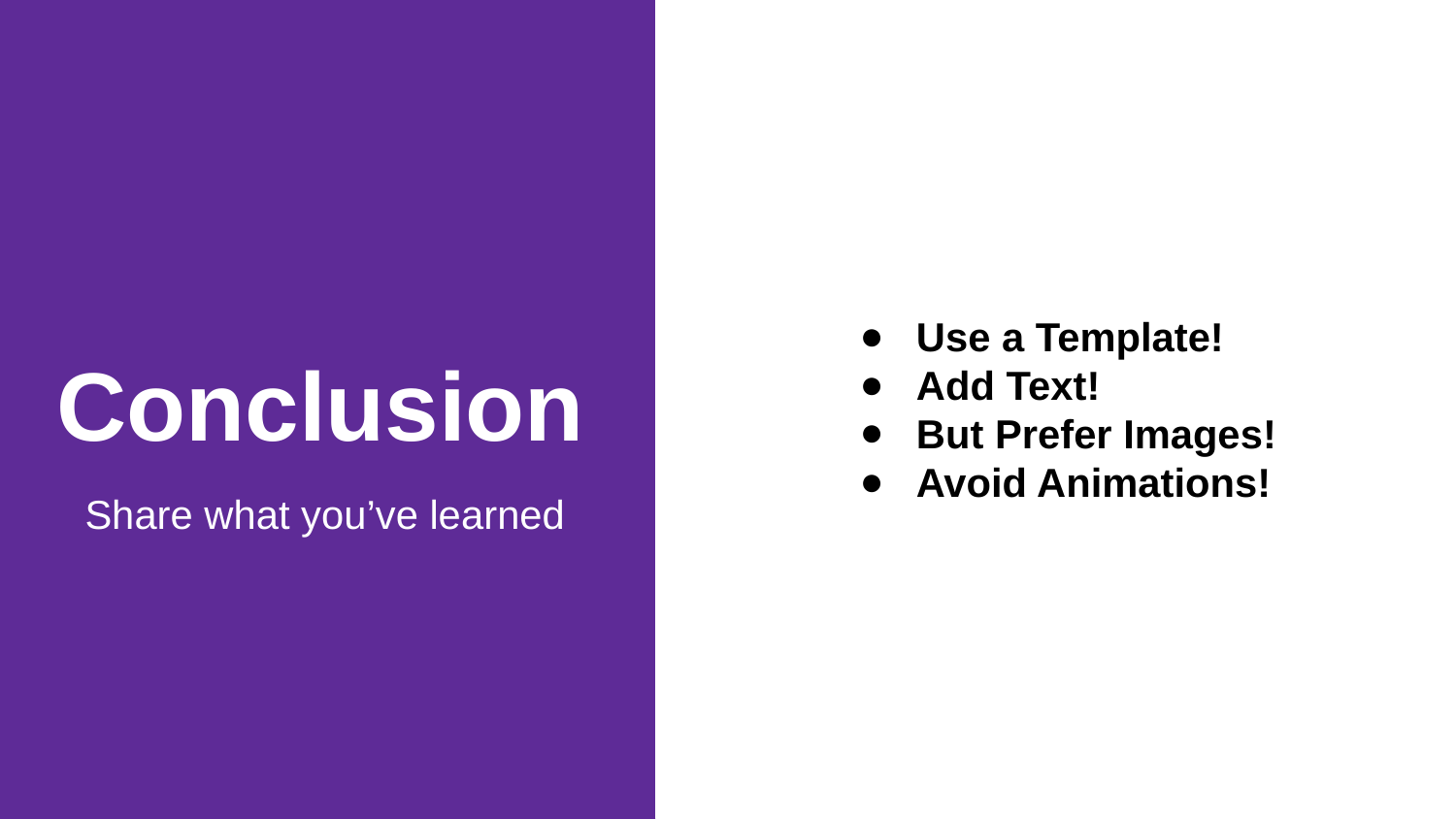

# Conclusion
Use a Template!
Add Text!
But Prefer Images!
Avoid Animations!
Share what you’ve learned